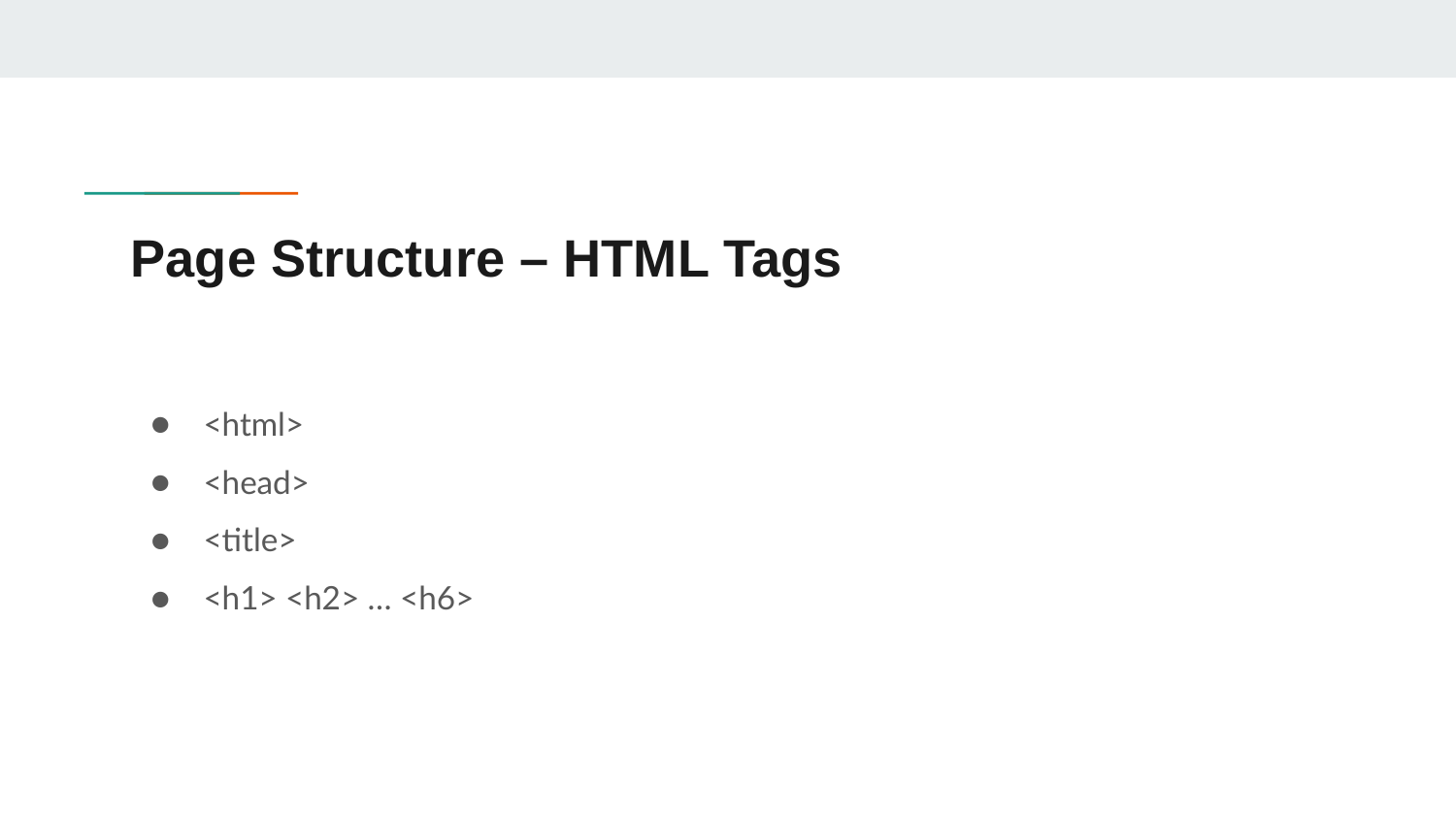

# Page Structure – HTML Tags

<html>
<head>
<title>
<h1> <h2> … <h6>